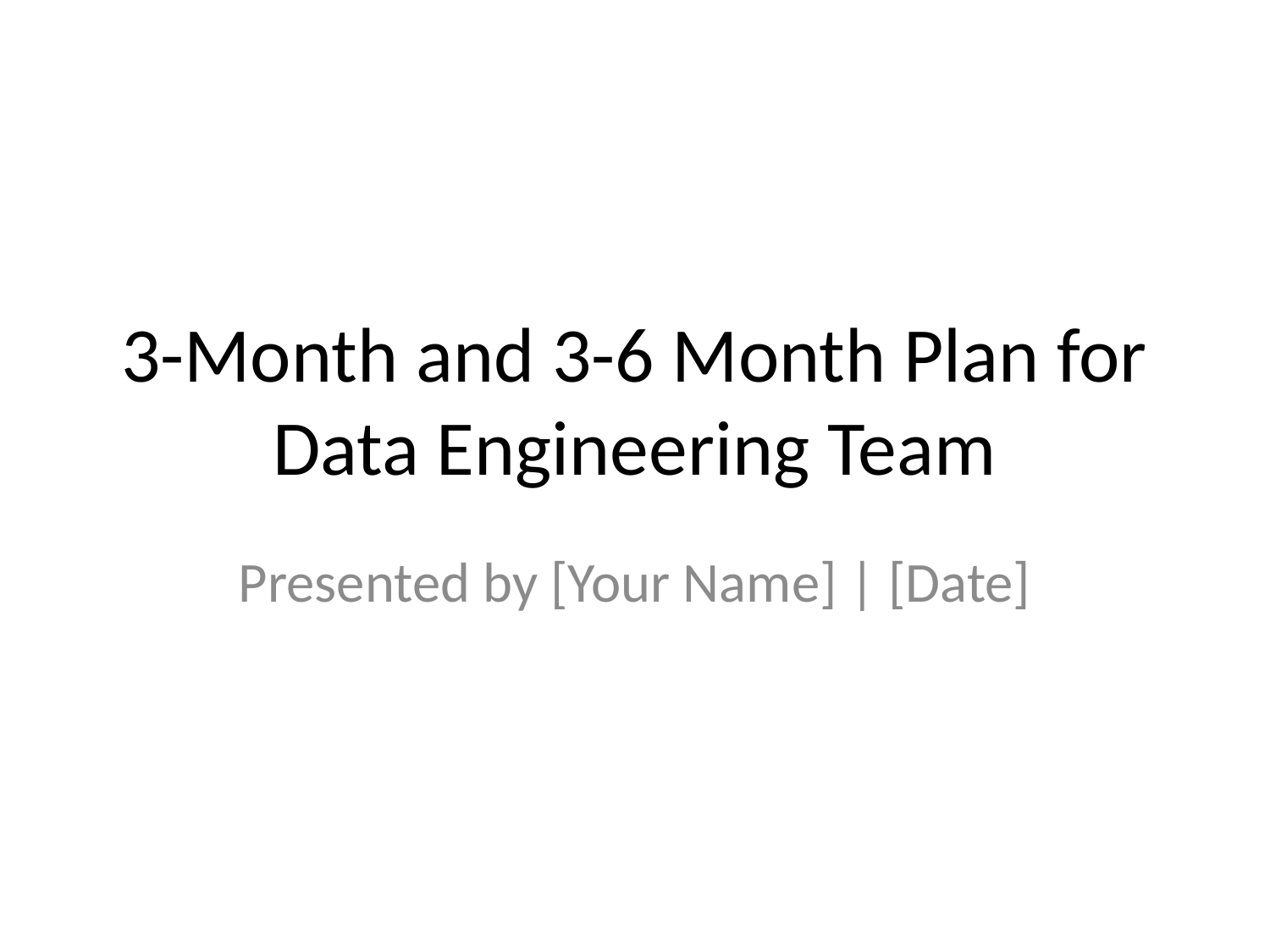

# 3-Month and 3-6 Month Plan for Data Engineering Team
Presented by [Your Name] | [Date]